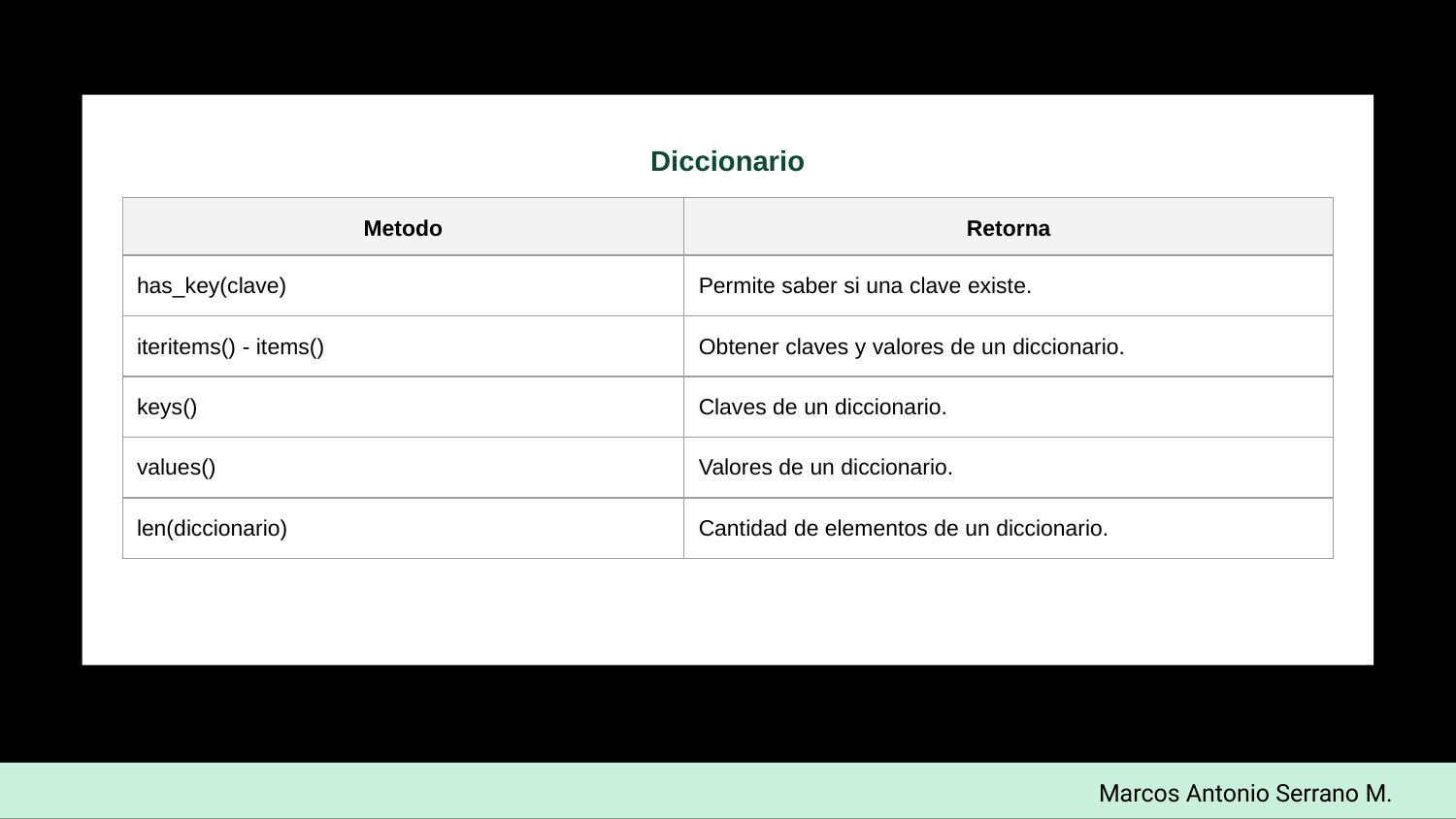

Diccionario
| Metodo | Retorna |
| --- | --- |
| has\_key(clave) | Permite saber si una clave existe. |
| iteritems() - items() | Obtener claves y valores de un diccionario. |
| keys() | Claves de un diccionario. |
| values() | Valores de un diccionario. |
| len(diccionario) | Cantidad de elementos de un diccionario. |

Marcos Antonio Serrano M.